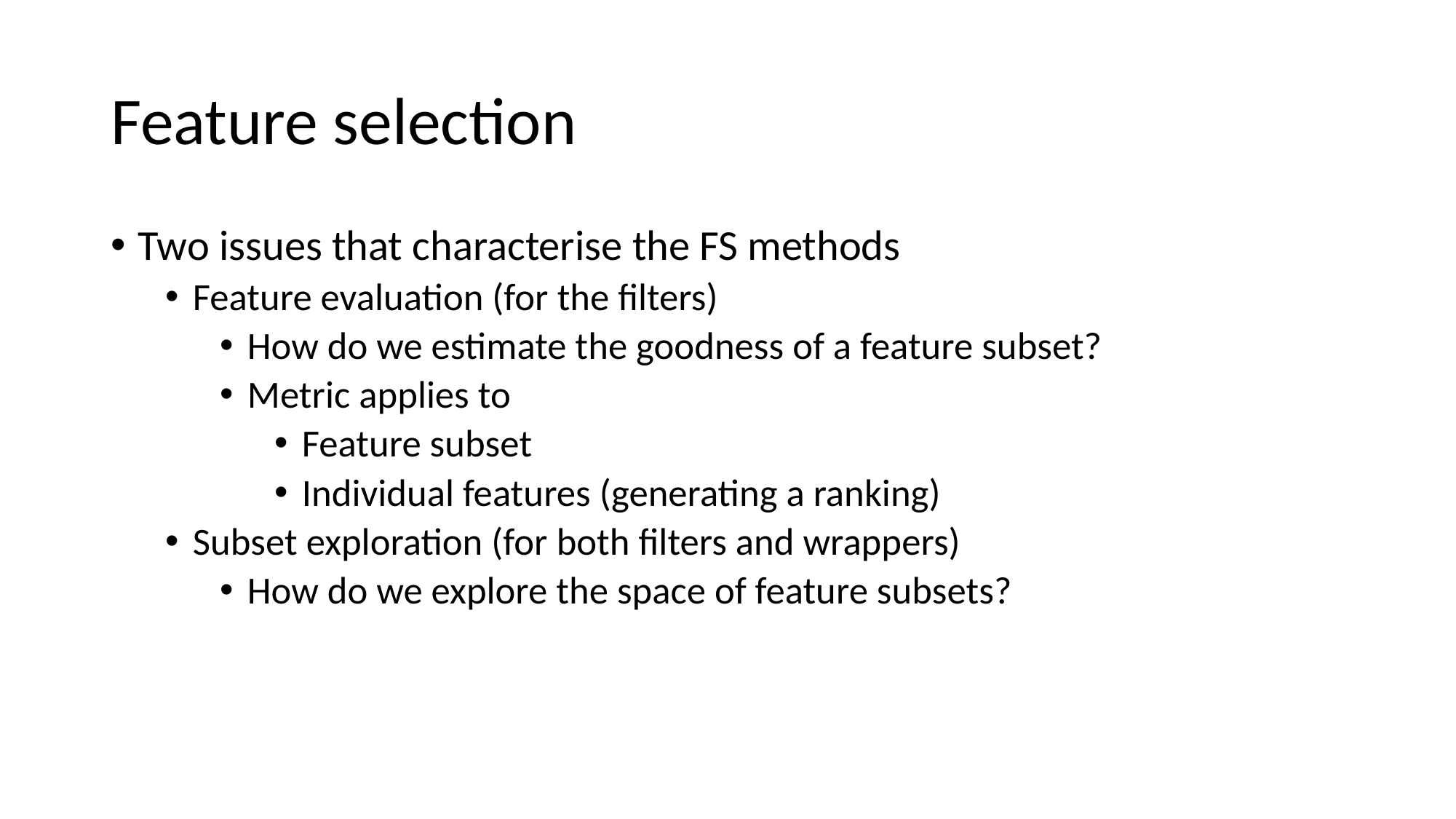

# Feature selection
Two issues that characterise the FS methods
Feature evaluation (for the filters)
How do we estimate the goodness of a feature subset?
Metric applies to
Feature subset
Individual features (generating a ranking)
Subset exploration (for both filters and wrappers)
How do we explore the space of feature subsets?